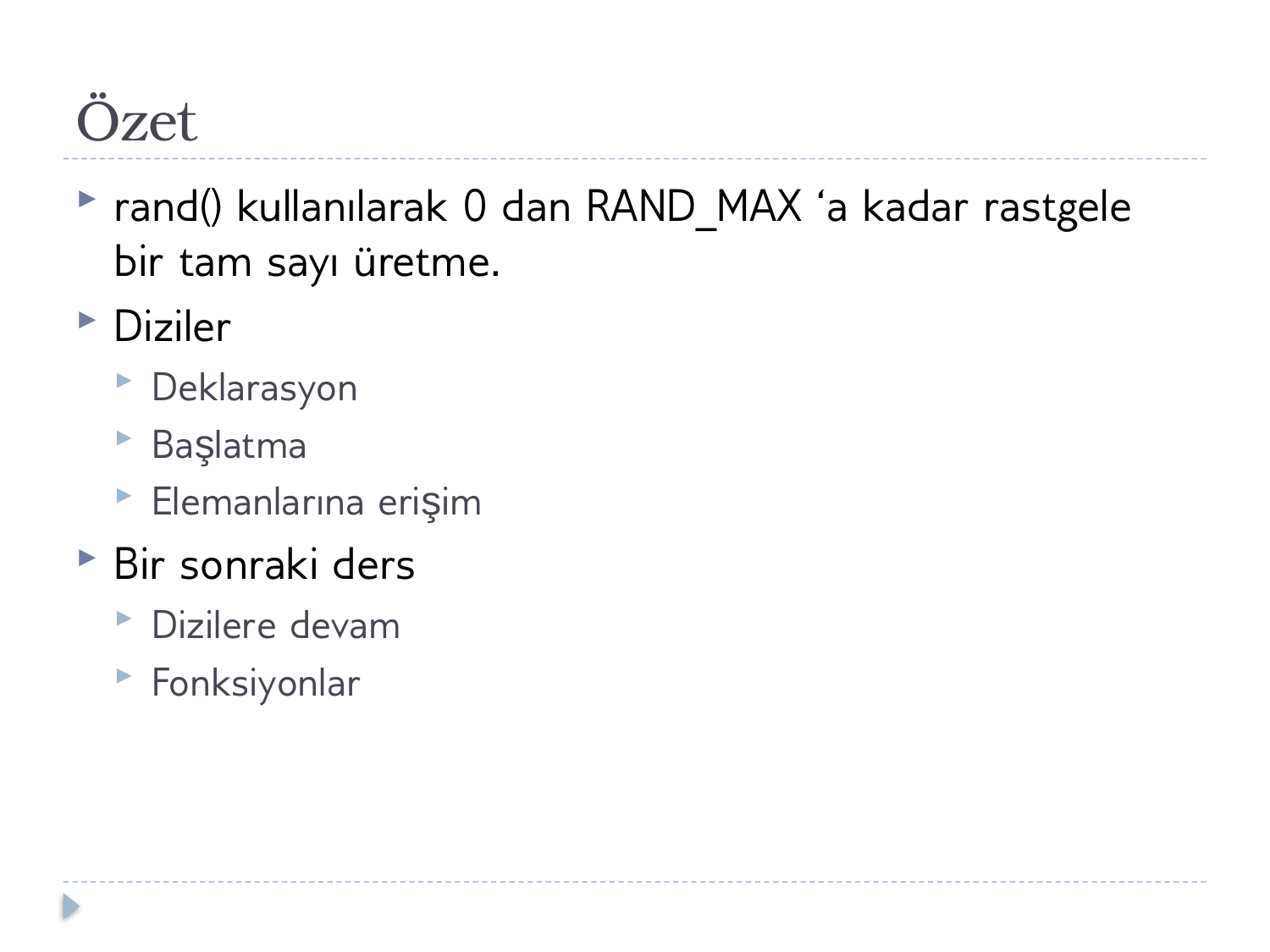

# Özet
rand() kullanılarak 0 dan RAND_MAX ‘a kadar rastgele bir tam sayı üretme.
Diziler
Deklarasyon
Başlatma
Elemanlarına erişim
Bir sonraki ders
Dizilere devam
Fonksiyonlar